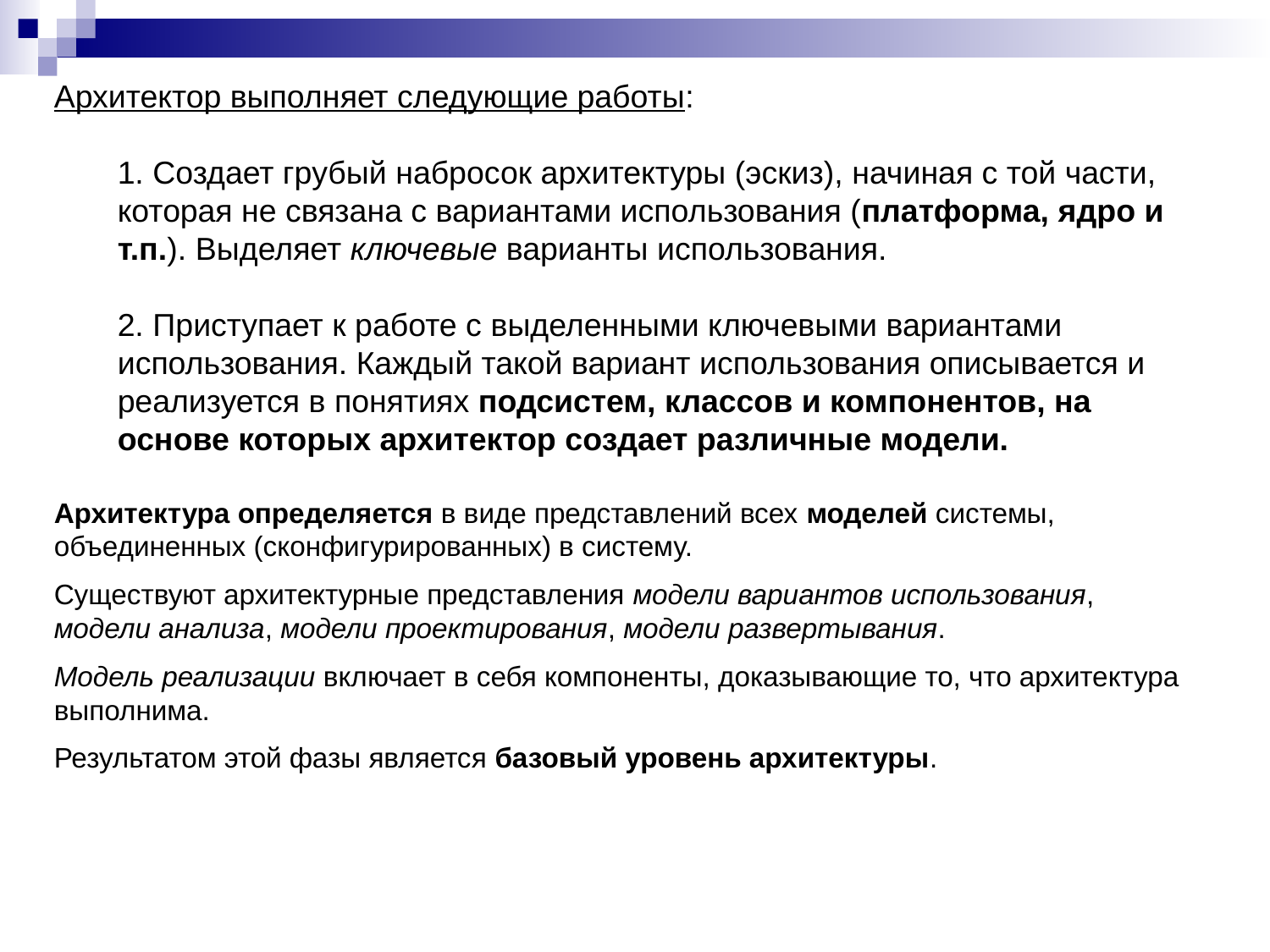

Архитектор выполняет следующие работы:

1. Создает грубый набросок архитектуры (эскиз), начиная с той части, которая не связана с вариантами использования (платформа, ядро и т.п.). Выделяет ключевые варианты использования.

2. Приступает к работе с выделенными ключевыми вариантами использования. Каждый такой вариант использования описывается и реализуется в понятиях подсистем, классов и компонентов, на основе которых архитектор создает различные модели.
Архитектура определяется в виде представлений всех моделей системы, объединенных (сконфигурированных) в систему.
Существуют архитектурные представления модели вариантов использования, модели анализа, модели проектирования, модели развертывания.
Модель реализации включает в себя компоненты, доказывающие то, что архитектура выполнима.
Результатом этой фазы является базовый уровень архитектуры.